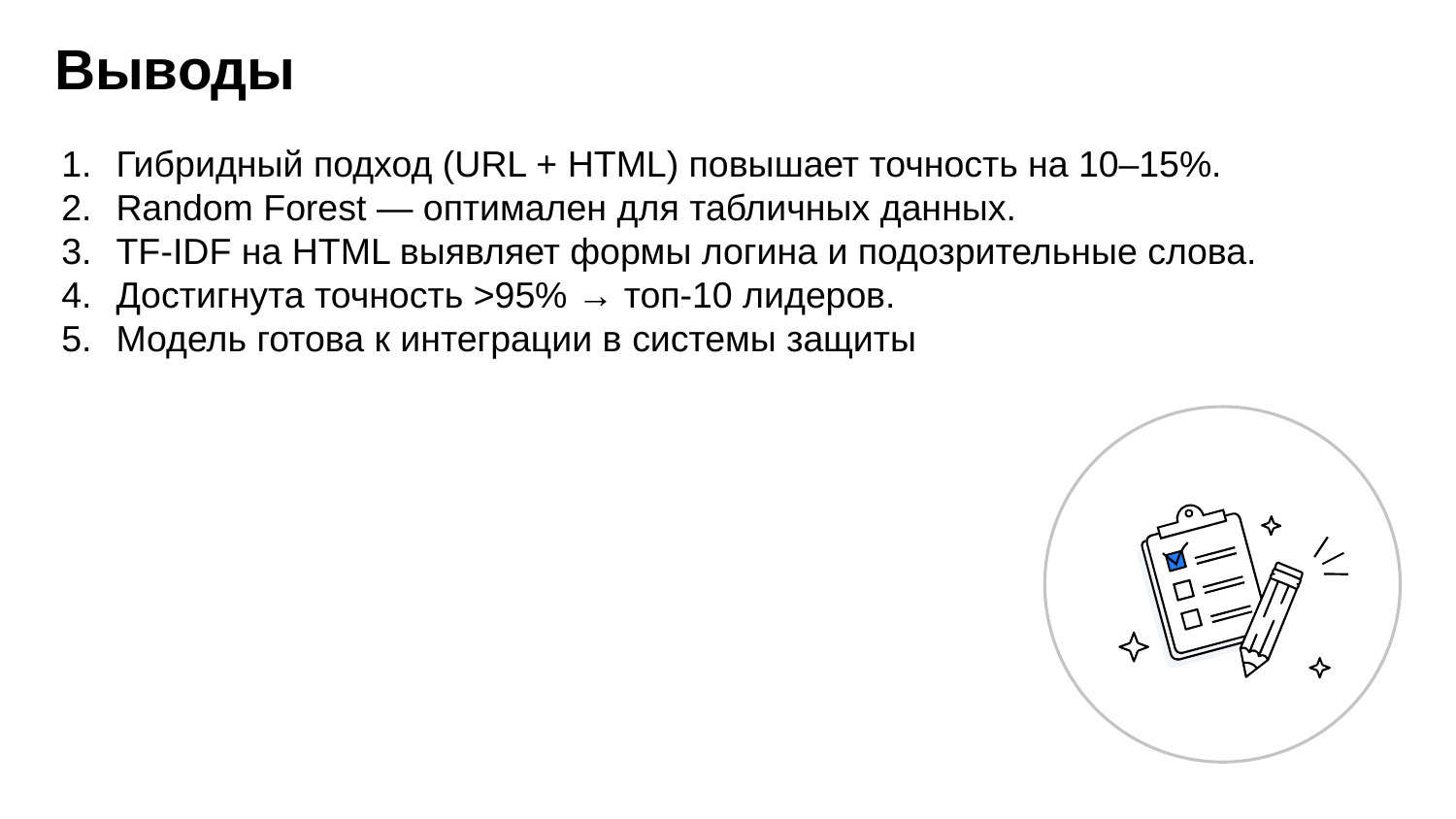

Выводы
Гибридный подход (URL + HTML) повышает точность на 10–15%.
Random Forest — оптимален для табличных данных.
TF-IDF на HTML выявляет формы логина и подозрительные слова.
Достигнута точность >95% → топ-10 лидеров.
Модель готова к интеграции в системы защиты